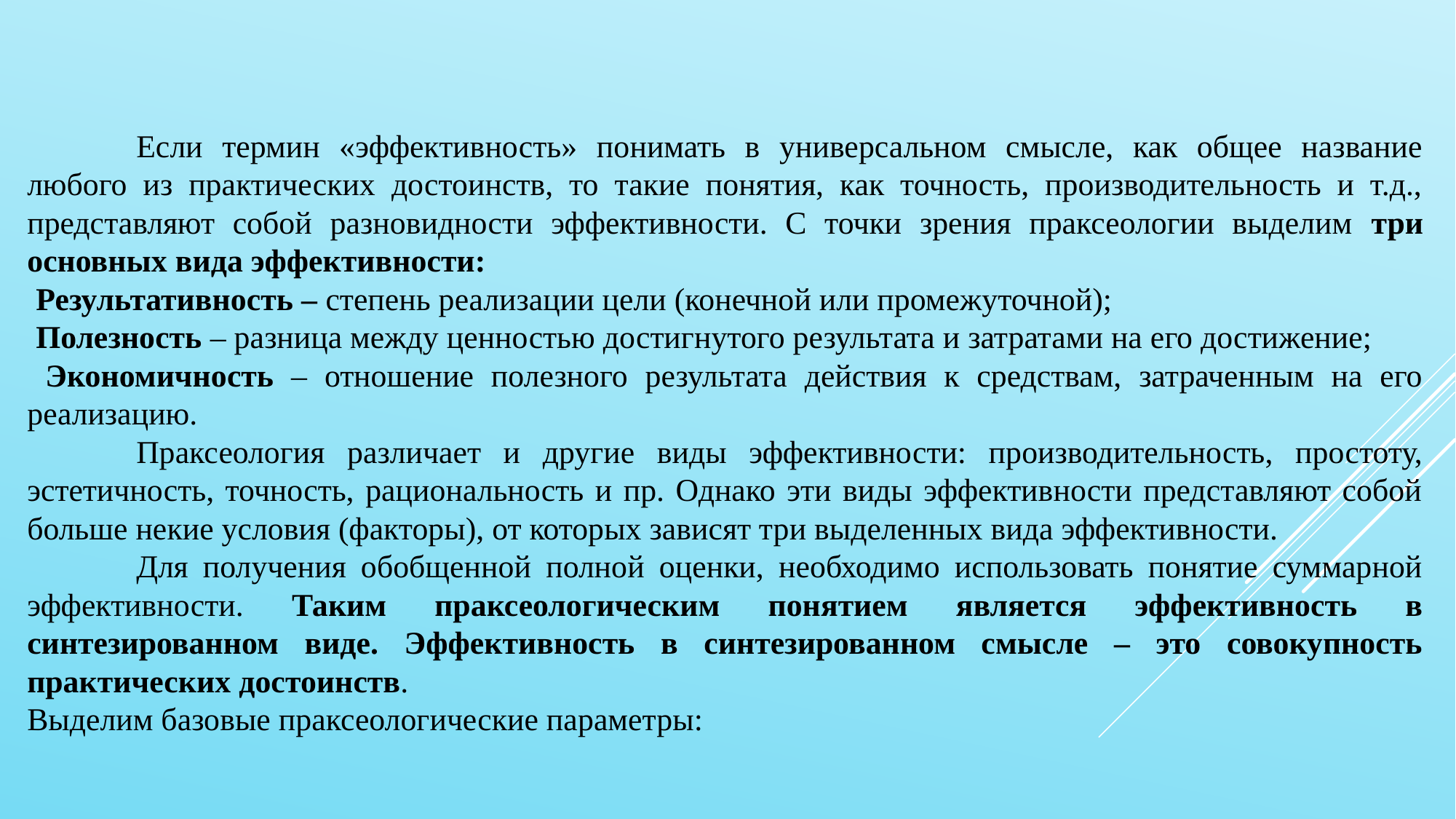

Если термин «эффективность» понимать в универсальном смысле, как общее название любого из практических достоинств, то такие понятия, как точность, производительность и т.д., представляют собой разновидности эффективности. С точки зрения праксеологии выделим три основных вида эффективности:
 Результативность – степень реализации цели (конечной или промежуточной);
 Полезность – разница между ценностью достигнутого результата и затратами на его достижение;
 Экономичность – отношение полезного результата действия к средствам, затраченным на его реализацию.
	Праксеология различает и другие виды эффективности: производительность, простоту, эстетичность, точность, рациональность и пр. Однако эти виды эффективности представляют собой больше некие условия (факторы), от которых зависят три выделенных вида эффективности.
	Для получения обобщенной полной оценки, необходимо использовать понятие суммарной эффективности. Таким праксеологическим понятием является эффективность в синтезированном виде. Эффективность в синтезированном смысле – это совокупность практических достоинств.
Выделим базовые праксеологические параметры: